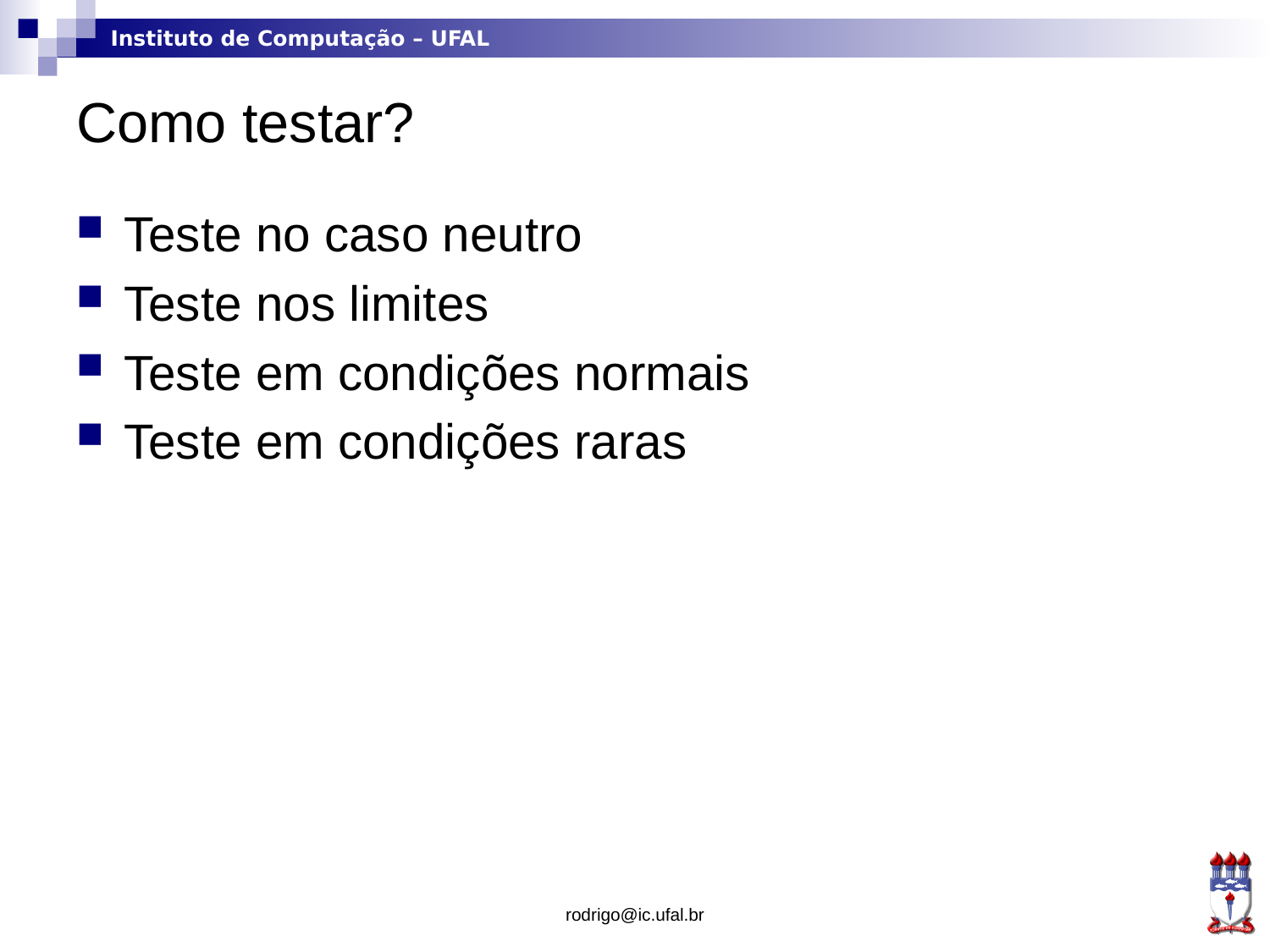

# Como testar?
Teste no caso neutro
Teste nos limites
Teste em condições normais
Teste em condições raras
rodrigo@ic.ufal.br